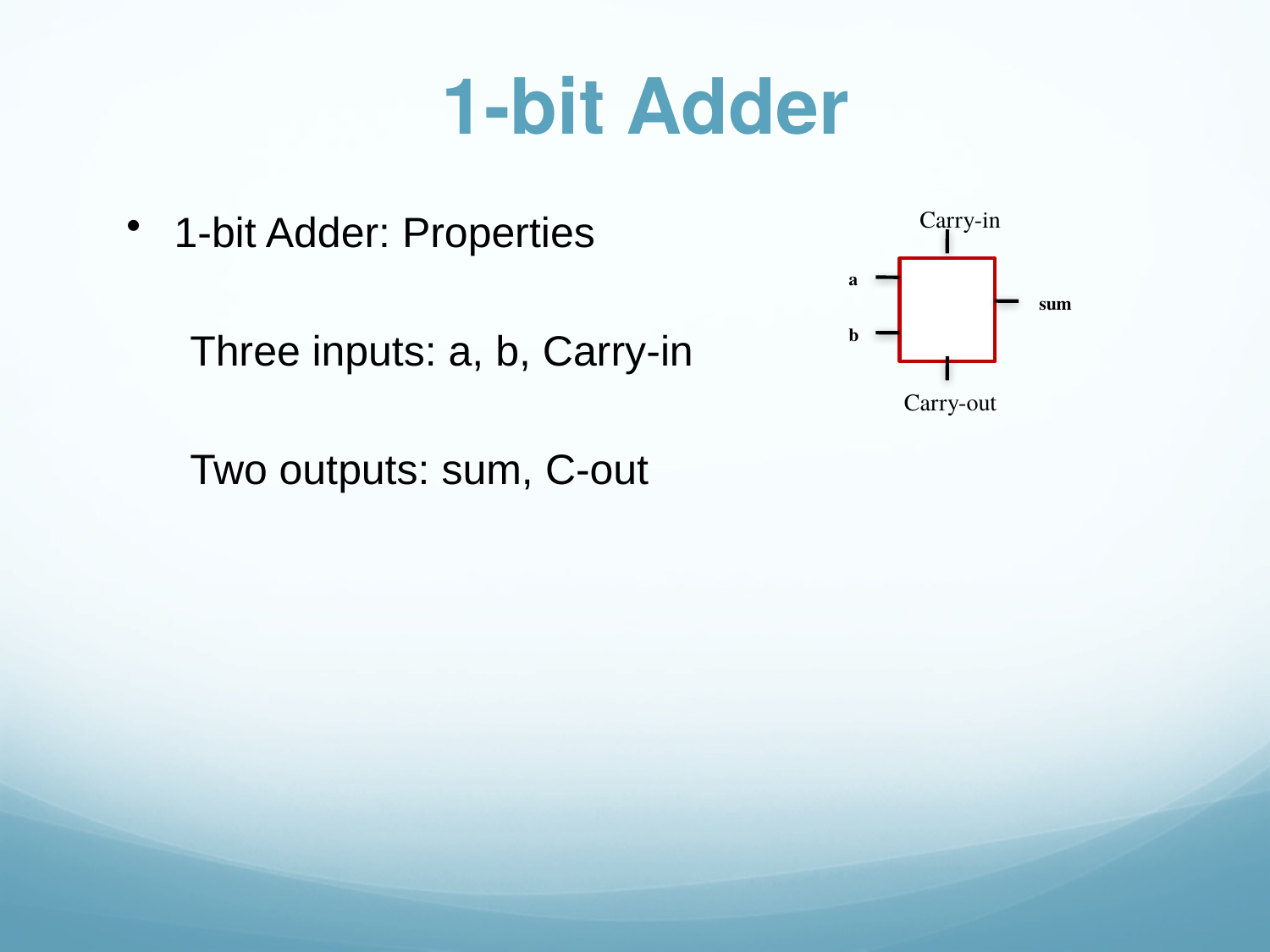

1-bit Adder
Carry-in
1-bit Adder: Properties

Three inputs: a, b, Carry-in

Two outputs: sum, C-out

a
sum
b
Carry-out